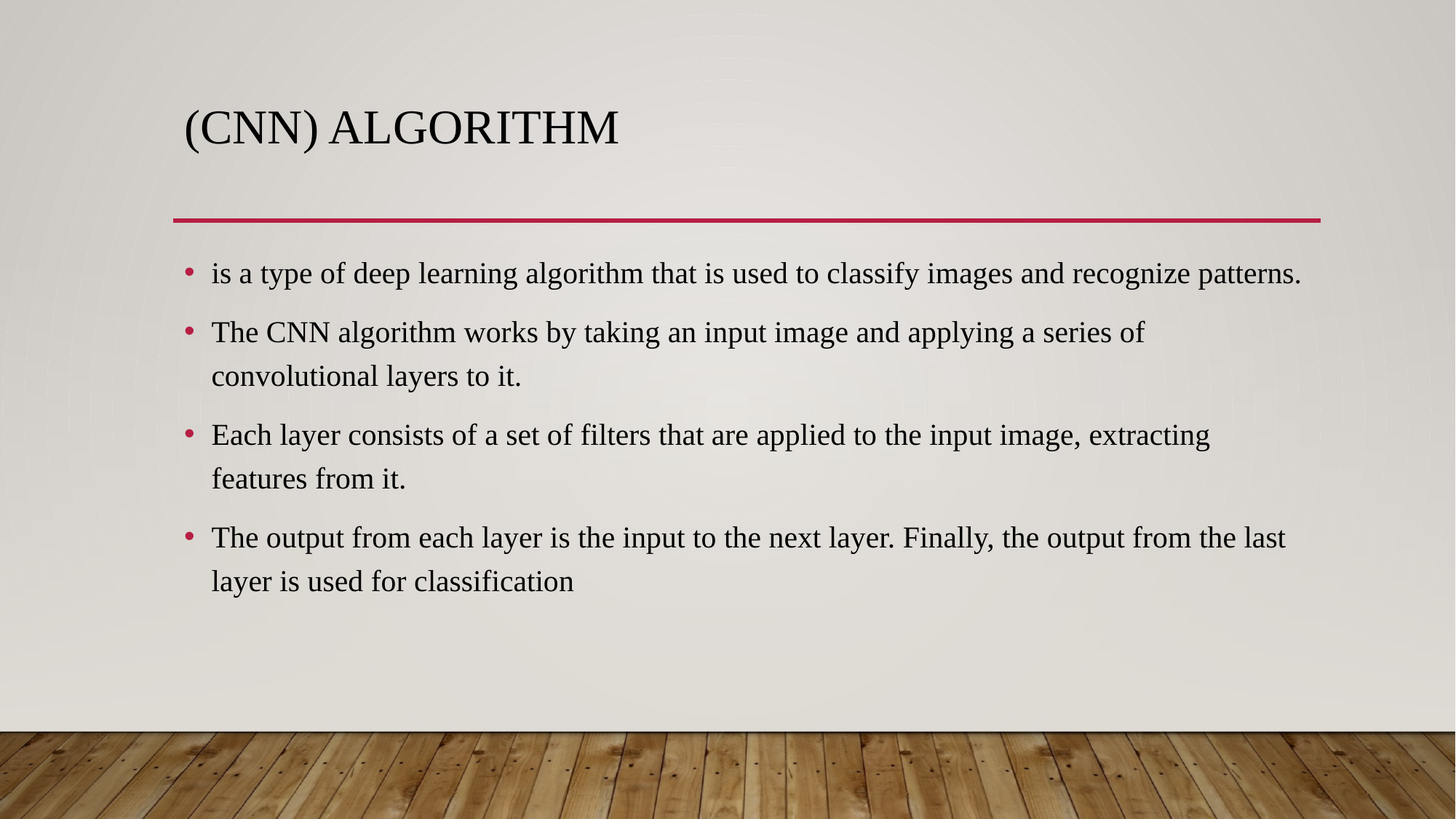

# (CNN) algorithm
is a type of deep learning algorithm that is used to classify images and recognize patterns.
The CNN algorithm works by taking an input image and applying a series of convolutional layers to it.
Each layer consists of a set of filters that are applied to the input image, extracting features from it.
The output from each layer is the input to the next layer. Finally, the output from the last layer is used for classification